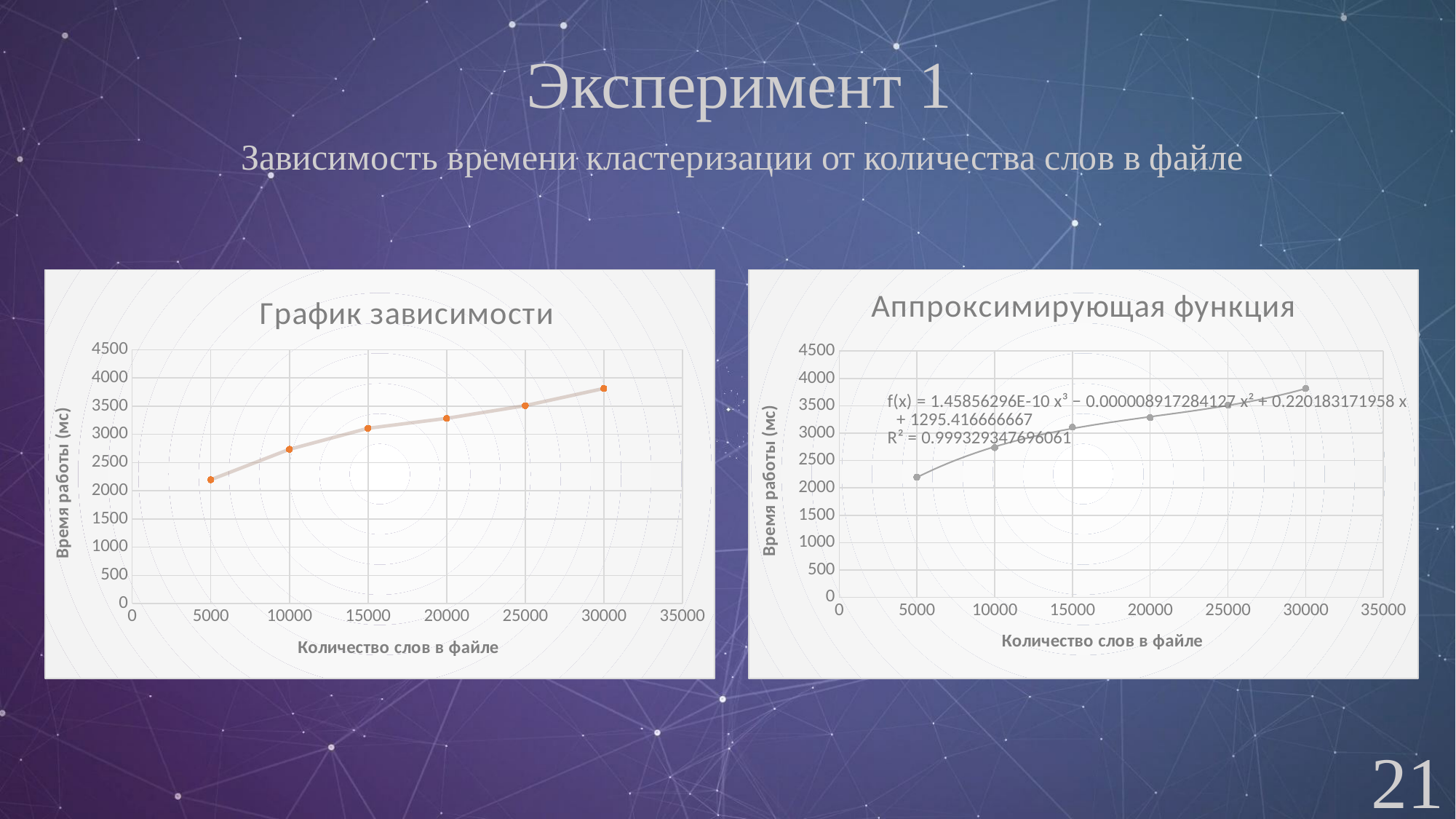

Эксперимент 1
Зависимость времени кластеризации от количества слов в файле

### Chart: Аппроксимирующая функция

| Category | Время работы (мс) | Время работы (мс) | Время работы (мс) | Время работы (мс) | Время работы (мс) | Время работы (мс) |
|---|---|---|---|---|---|---|

### Chart: График зависимости

| Category | Время работы (мс) | Время работы (мс) |
|---|---|---|
21